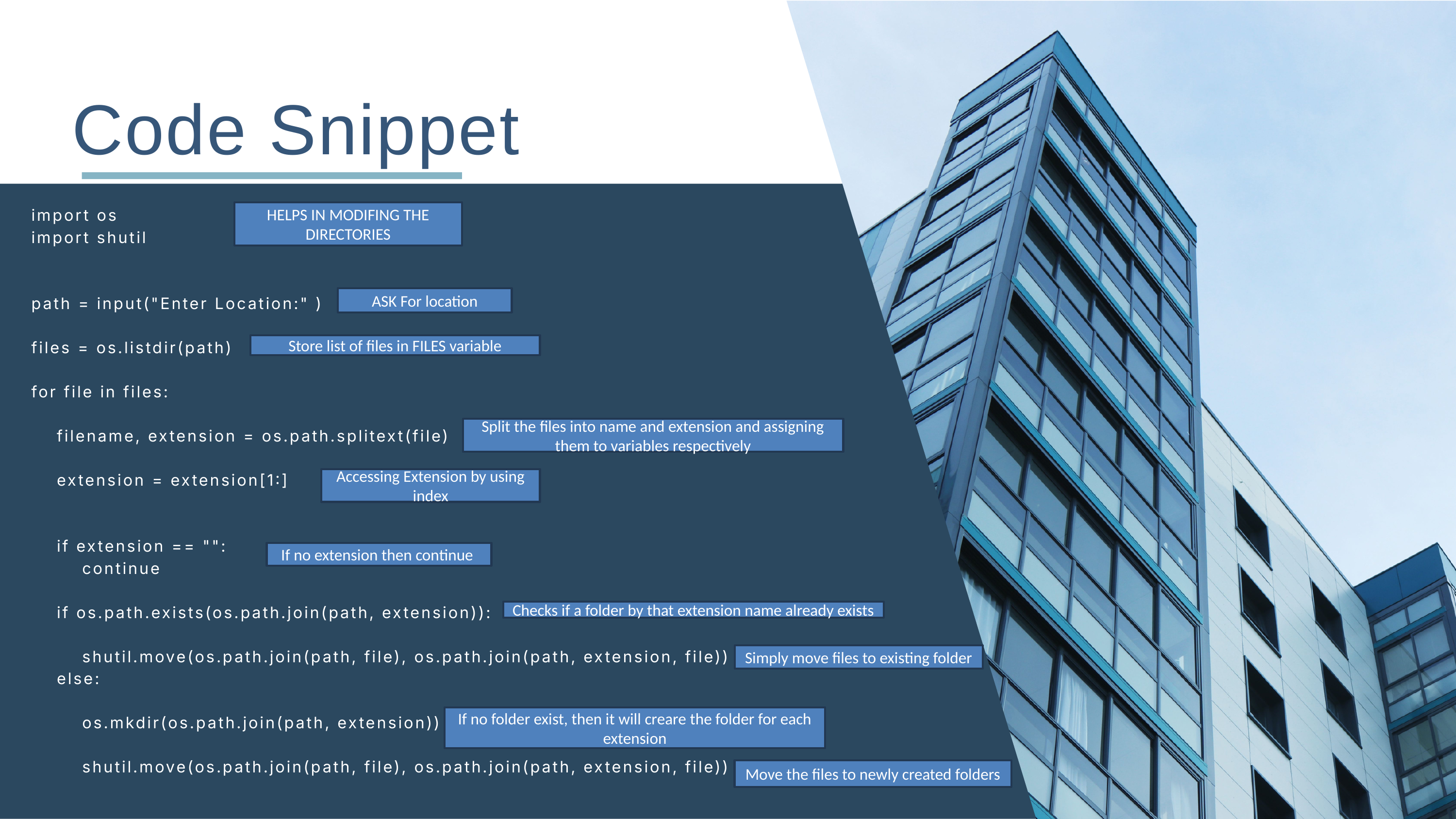

Code Snippet

import os
import shutil

path = input("Enter Location:" )

files = os.listdir(path)

for file in files:

    filename, extension = os.path.splitext(file)

    extension = extension[1:]

    if extension == "":
        continue

    if os.path.exists(os.path.join(path, extension)):

        shutil.move(os.path.join(path, file), os.path.join(path, extension, file))
    else:

        os.mkdir(os.path.join(path, extension))

        shutil.move(os.path.join(path, file), os.path.join(path, extension, file))

HELPS IN MODIFING THE DIRECTORIES
ASK For location
Store list of files in FILES variable
Split the files into name and extension and assigning them to variables respectively
Accessing Extension by using index
If no extension then continue
Checks if a folder by that extension name already exists
Simply move files to existing folder
If no folder exist, then it will creare the folder for each extension
Move the files to newly created folders